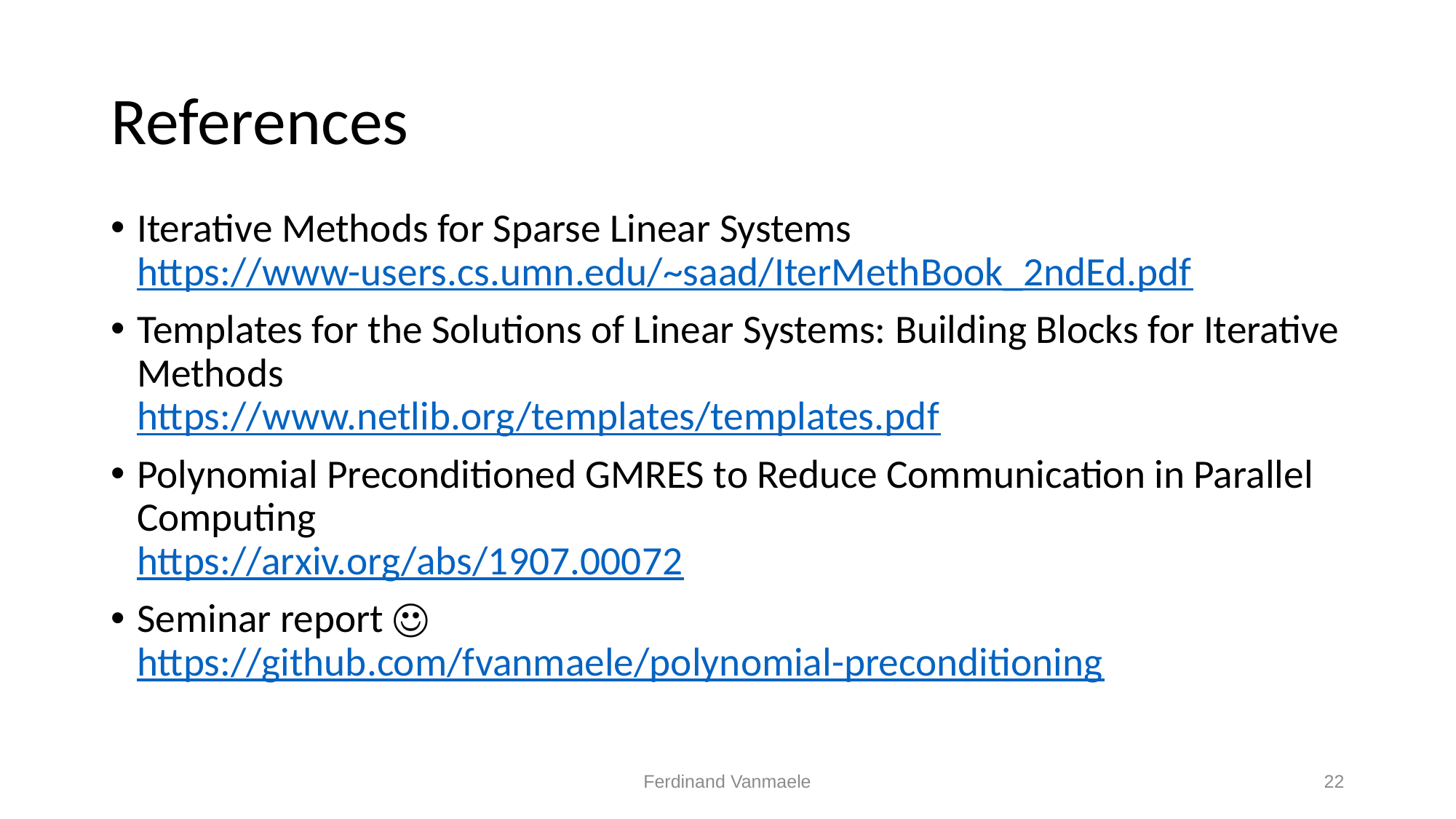

# References
Iterative Methods for Sparse Linear Systems
https://www-users.cs.umn.edu/~saad/IterMethBook_2ndEd.pdf
Templates for the Solutions of Linear Systems: Building Blocks for Iterative Methods
https://www.netlib.org/templates/templates.pdf
Polynomial Preconditioned GMRES to Reduce Communication in Parallel Computing
https://arxiv.org/abs/1907.00072
Seminar report ☺
https://github.com/fvanmaele/polynomial-preconditioning
Ferdinand Vanmaele
22